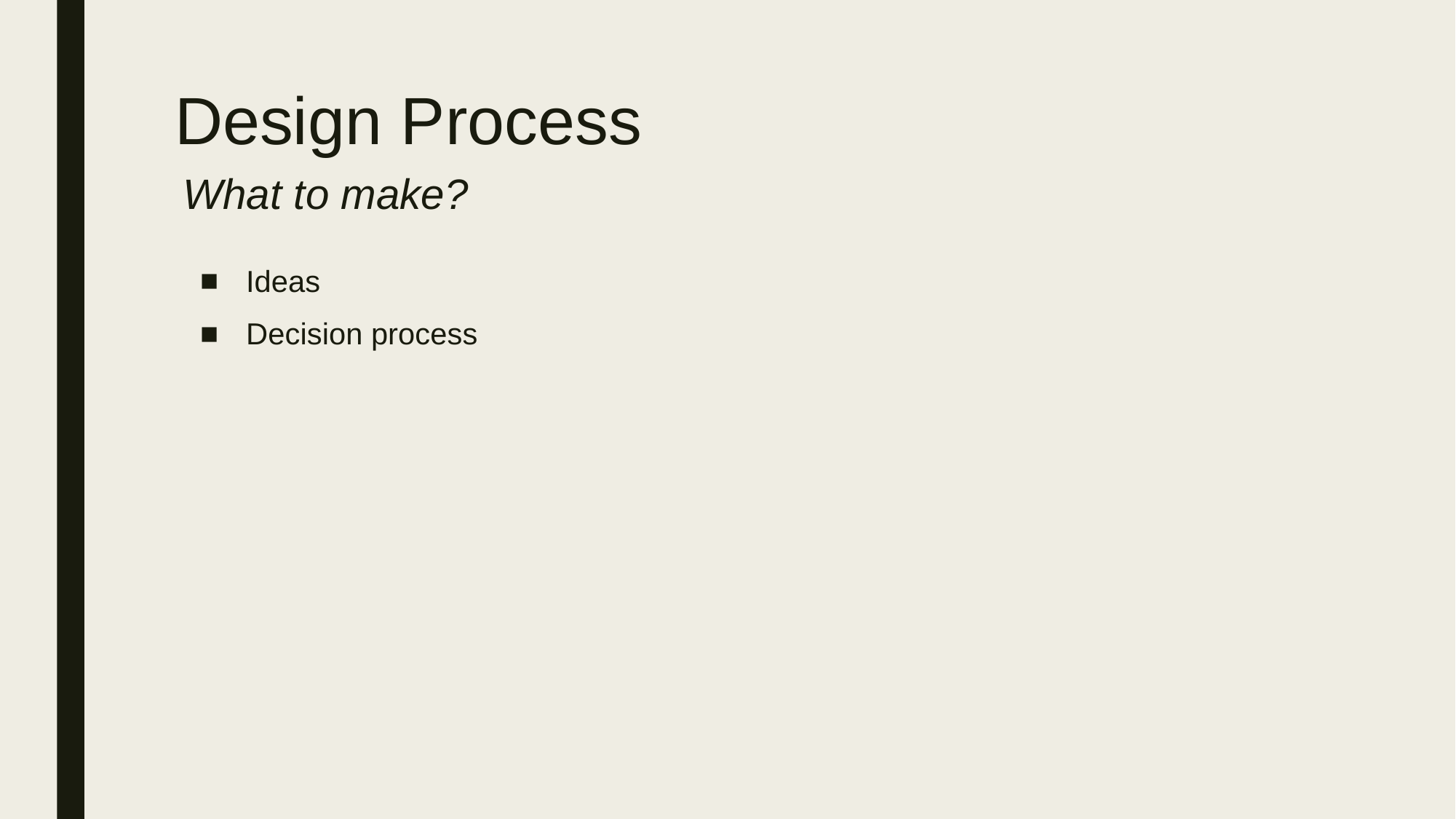

# Design Process
 What to make?
Ideas
Decision process